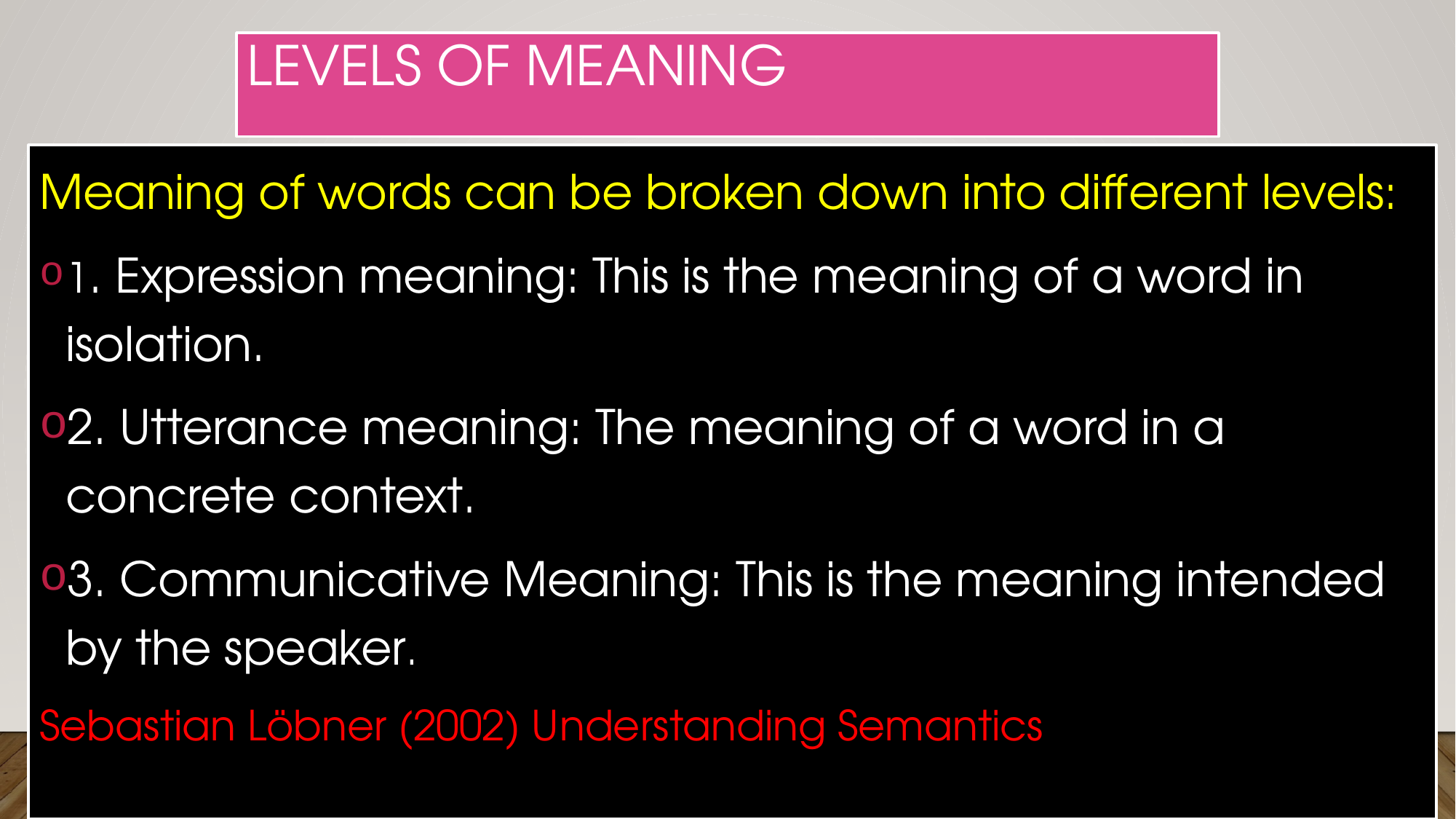

# LEVELS OF MEANING
Meaning of words can be broken down into different levels:
1. Expression meaning: This is the meaning of a word in isolation.
2. Utterance meaning: The meaning of a word in a concrete context.
3. Communicative Meaning: This is the meaning intended by the speaker.
Sebastian Löbner (2002) Understanding Semantics